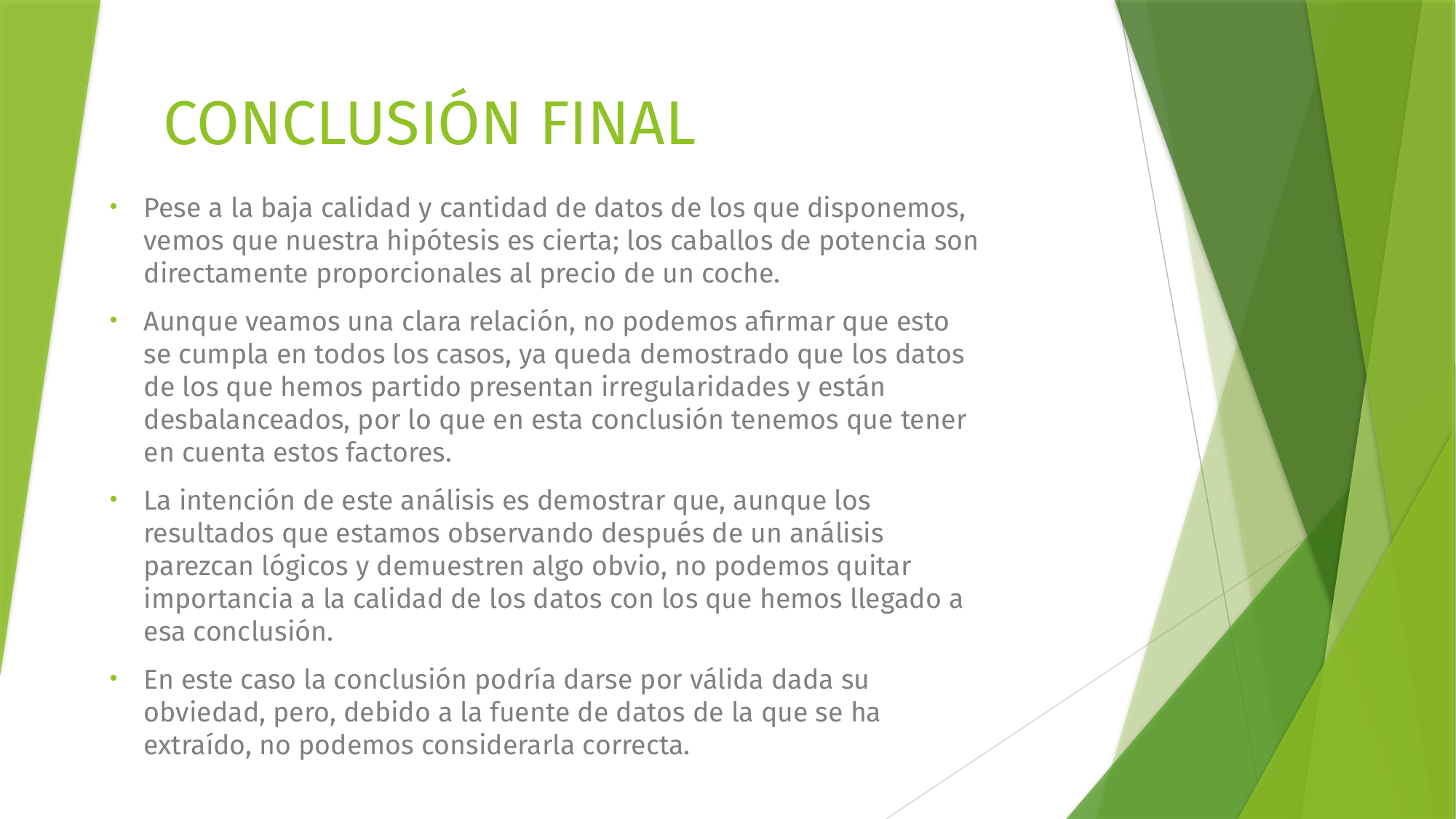

# CONCLUSIÓN FINAL
Pese a la baja calidad y cantidad de datos de los que disponemos, vemos que nuestra hipótesis es cierta; los caballos de potencia son directamente proporcionales al precio de un coche.
Aunque veamos una clara relación, no podemos afirmar que esto se cumpla en todos los casos, ya queda demostrado que los datos de los que hemos partido presentan irregularidades y están desbalanceados, por lo que en esta conclusión tenemos que tener en cuenta estos factores.
La intención de este análisis es demostrar que, aunque los resultados que estamos observando después de un análisis parezcan lógicos y demuestren algo obvio, no podemos quitar importancia a la calidad de los datos con los que hemos llegado a esa conclusión.
En este caso la conclusión podría darse por válida dada su obviedad, pero, debido a la fuente de datos de la que se ha extraído, no podemos considerarla correcta.